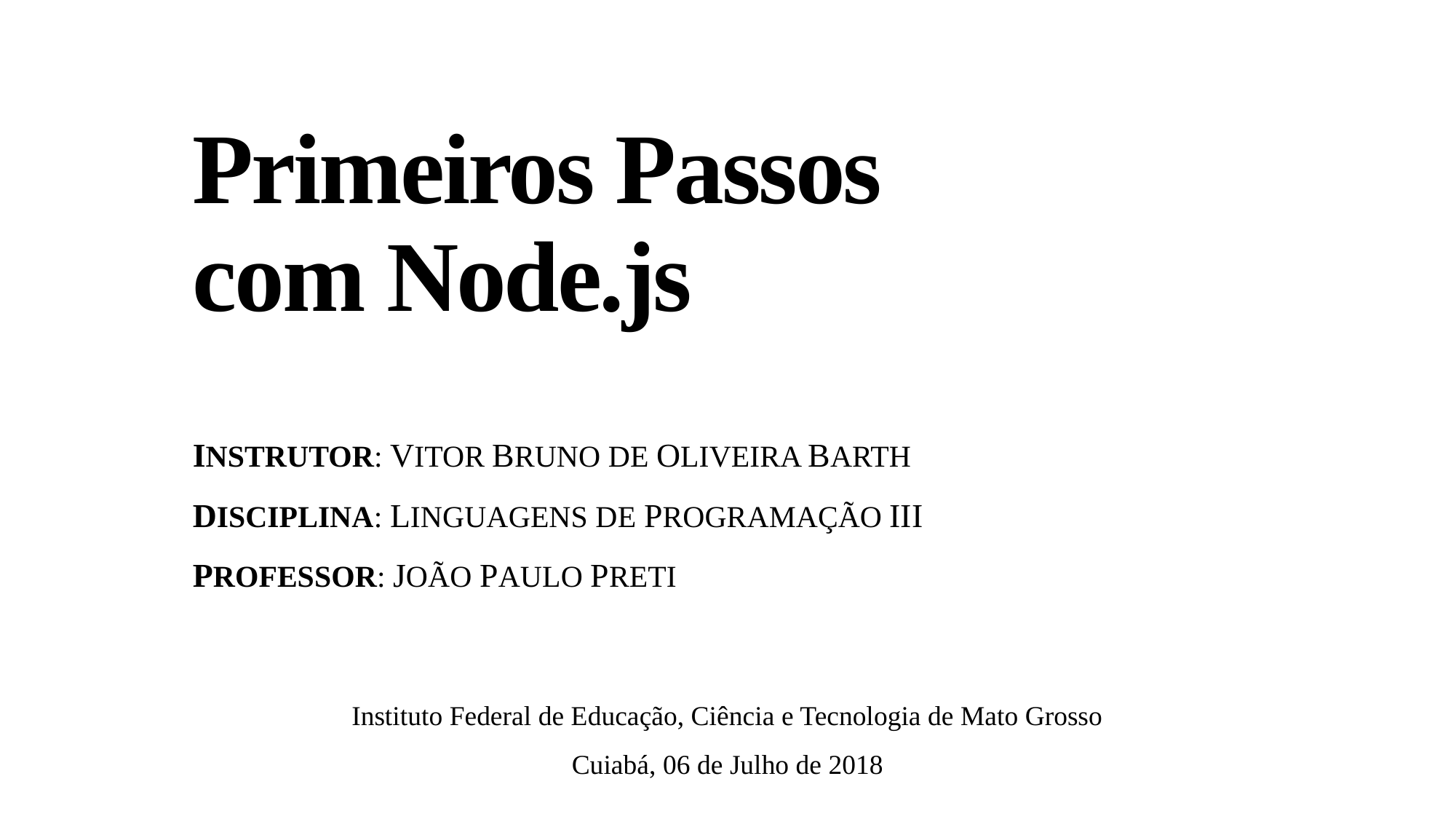

# Primeiros Passos com Node.js
INSTRUTOR: VITOR BRUNO DE OLIVEIRA BARTH
DISCIPLINA: LINGUAGENS DE PROGRAMAÇÃO III
PROFESSOR: JOÃO PAULO PRETI
Instituto Federal de Educação, Ciência e Tecnologia de Mato Grosso
Cuiabá, 06 de Julho de 2018